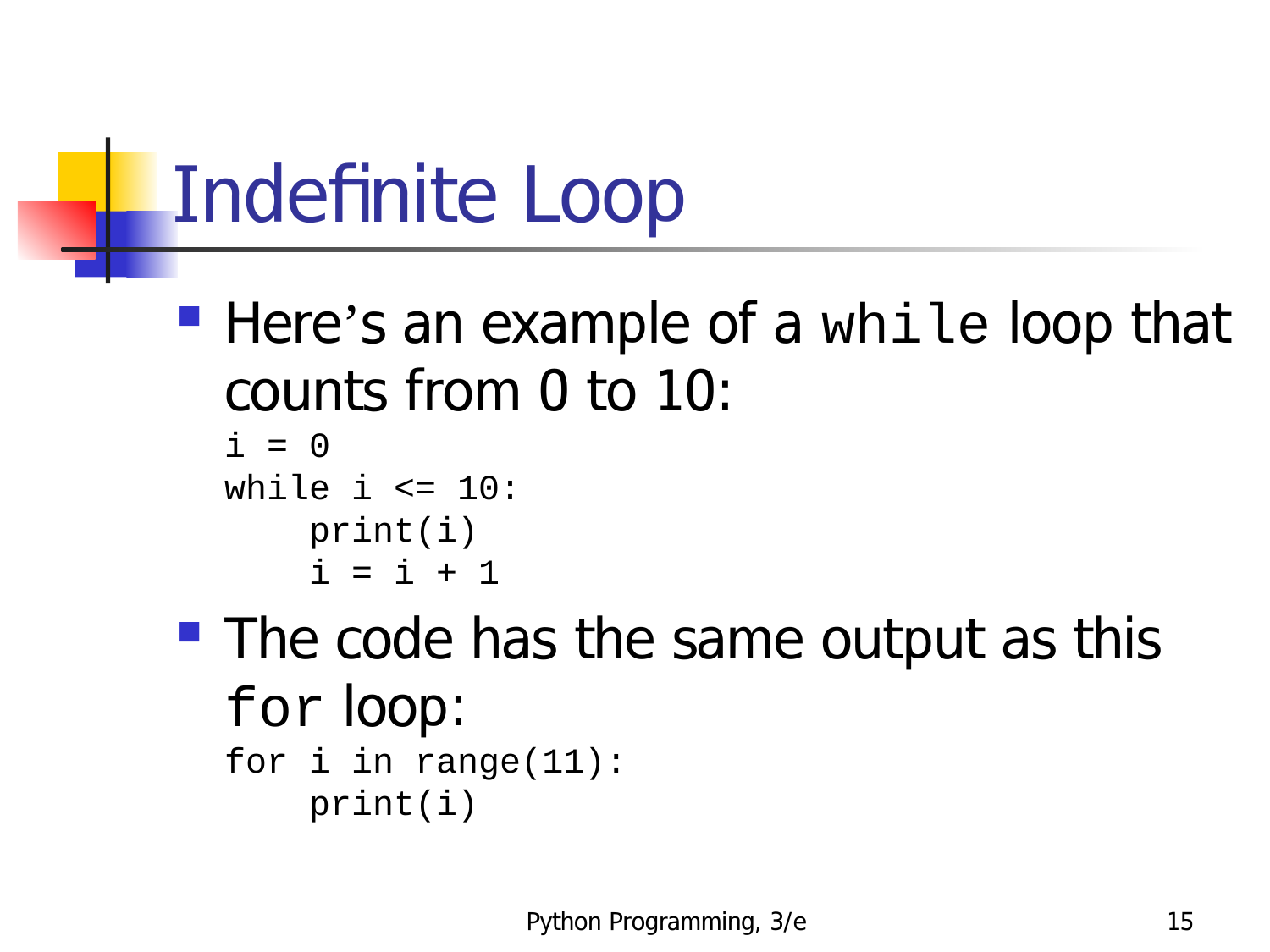

# Indefinite Loop
Here’s an example of a while loop that counts from 0 to 10:
i = 0
while i <= 10:
    print(i)
    i = i + 1
The code has the same output as this for loop:
for i in range(11):
    print(i)
Python Programming, 3/e
15